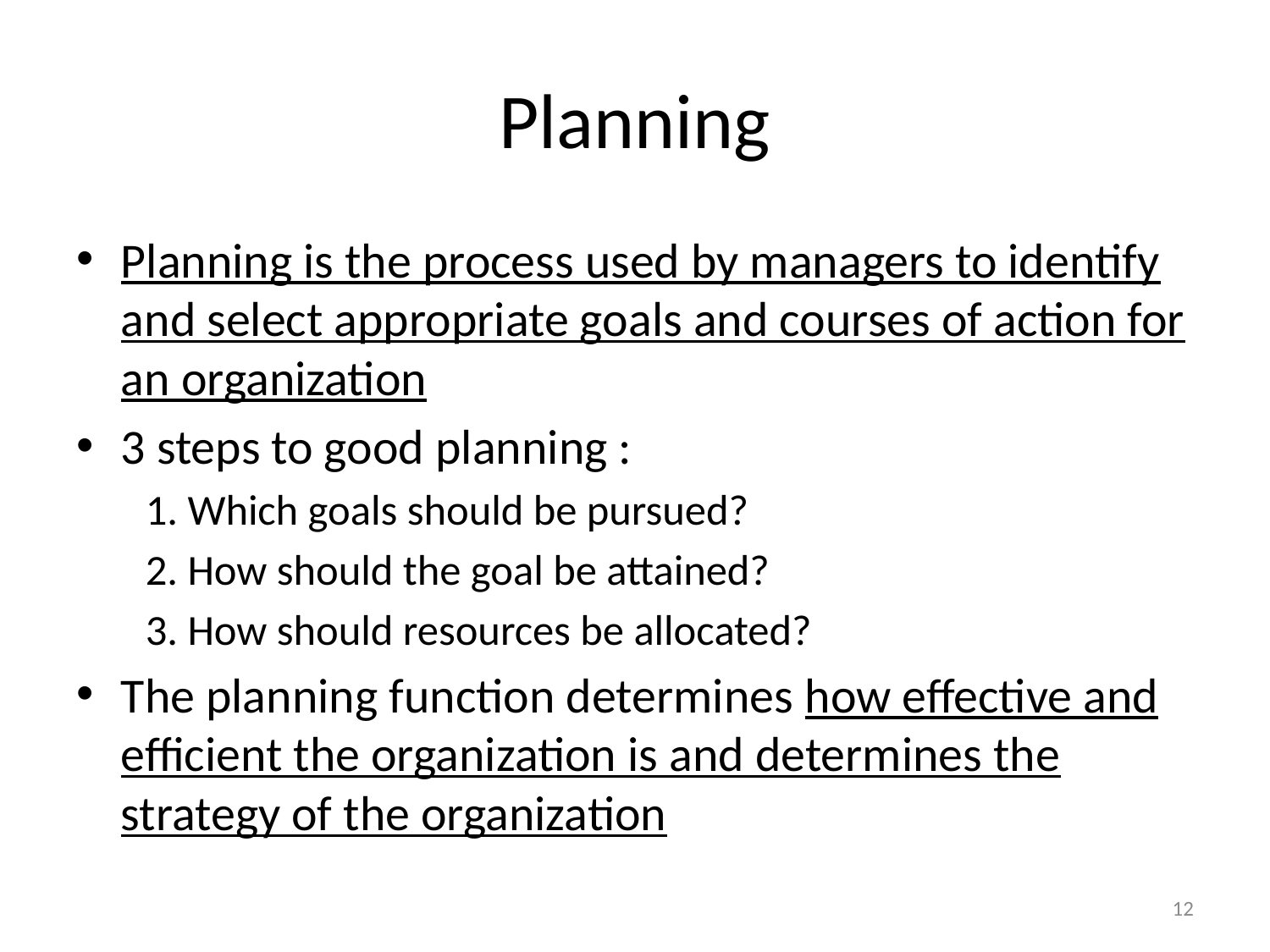

# Planning
Planning is the process used by managers to identify and select appropriate goals and courses of action for an organization
3 steps to good planning :
1. Which goals should be pursued?
2. How should the goal be attained?
3. How should resources be allocated?
The planning function determines how effective and efficient the organization is and determines the strategy of the organization
12